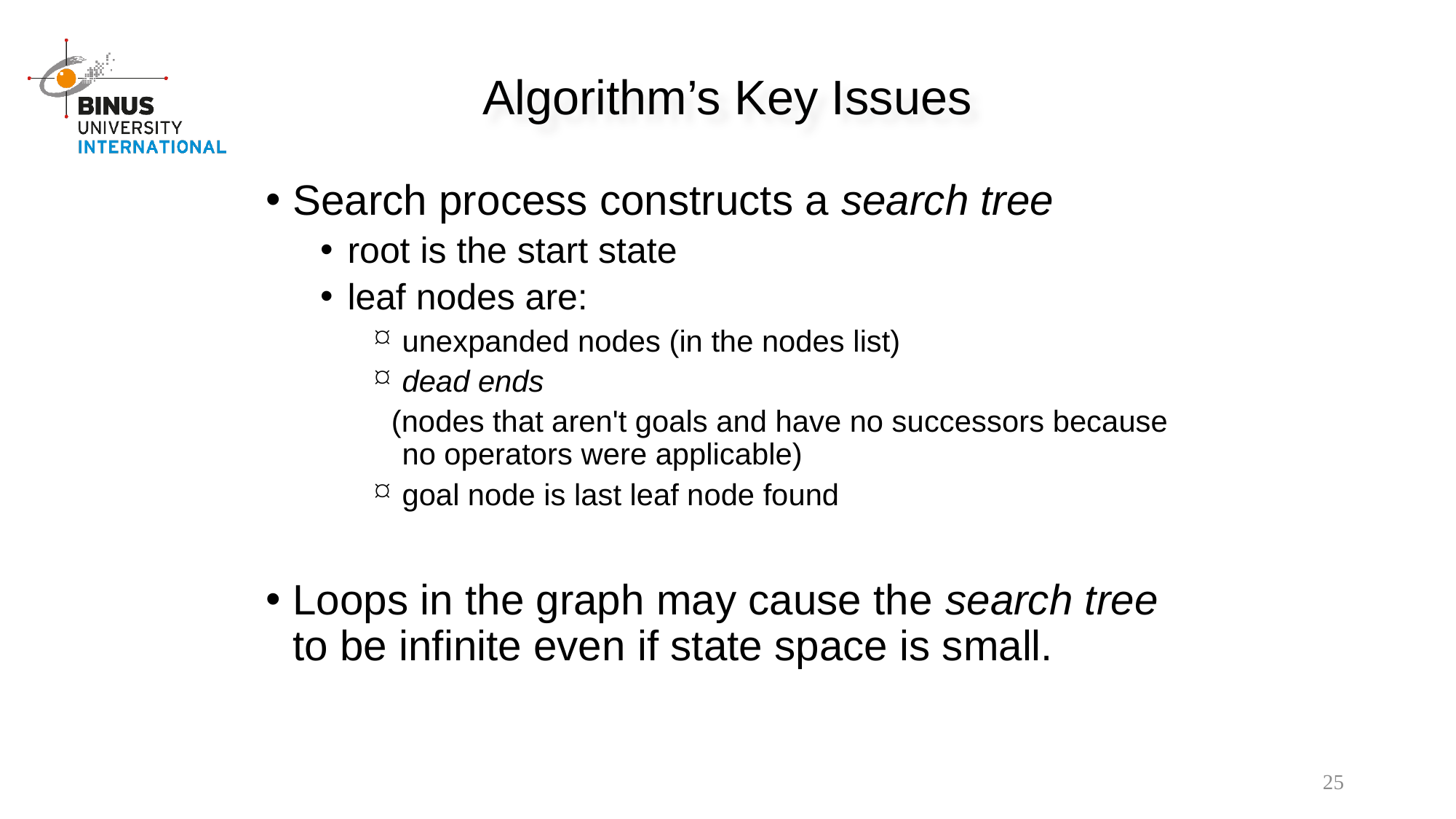

Algorithm’s Key Issues
Search process constructs a search tree
root is the start state
leaf nodes are:
unexpanded nodes (in the nodes list)
dead ends
  (nodes that aren't goals and have no successors because no operators were applicable)
goal node is last leaf node found

Loops in the graph may cause the search tree to be infinite even if state space is small.
25